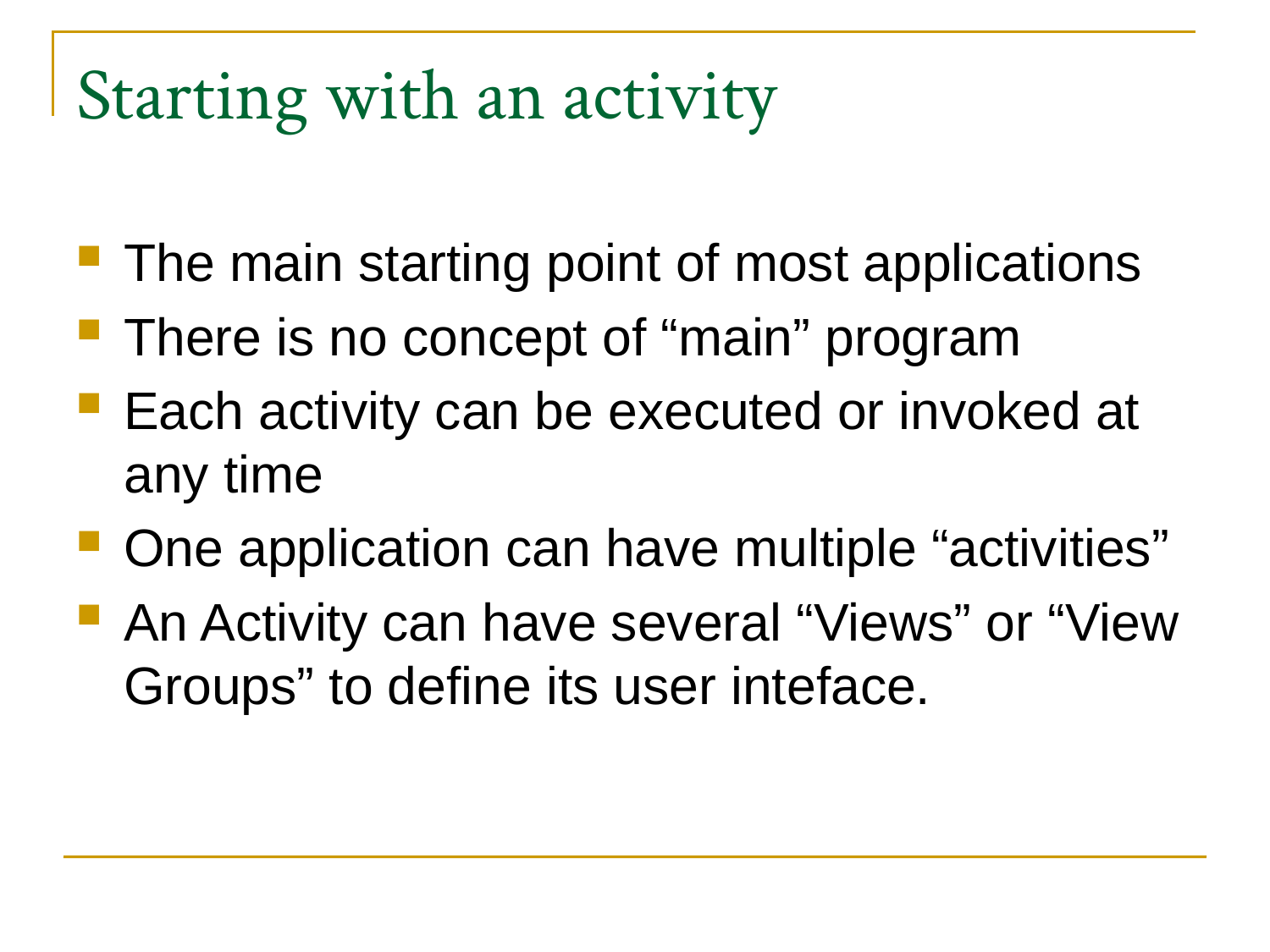

# Starting with an activity
The main starting point of most applications
There is no concept of “main” program
Each activity can be executed or invoked at any time
One application can have multiple “activities”
An Activity can have several “Views” or “View Groups” to define its user inteface.